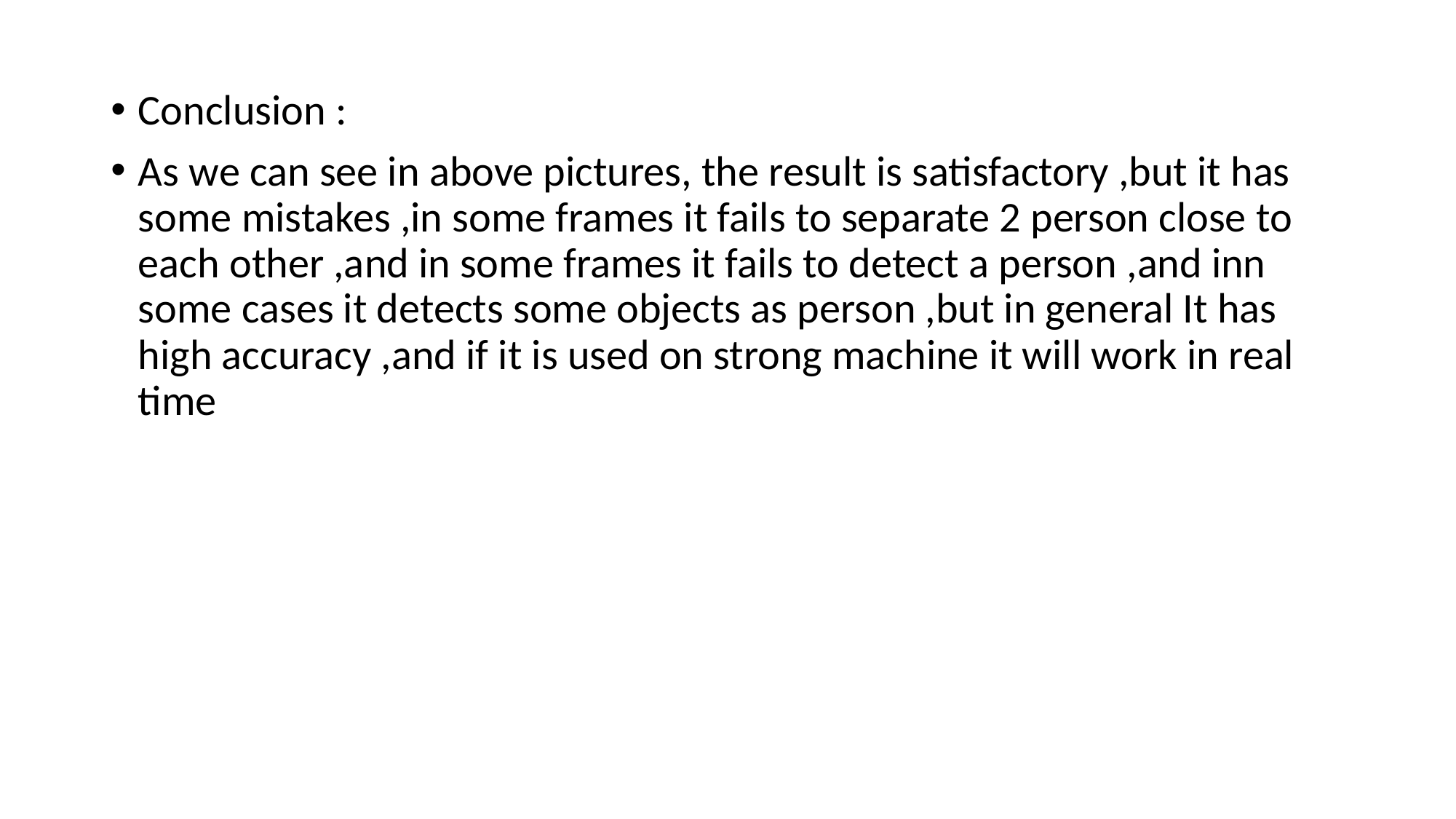

Conclusion :
As we can see in above pictures, the result is satisfactory ,but it has some mistakes ,in some frames it fails to separate 2 person close to each other ,and in some frames it fails to detect a person ,and inn some cases it detects some objects as person ,but in general It has high accuracy ,and if it is used on strong machine it will work in real time